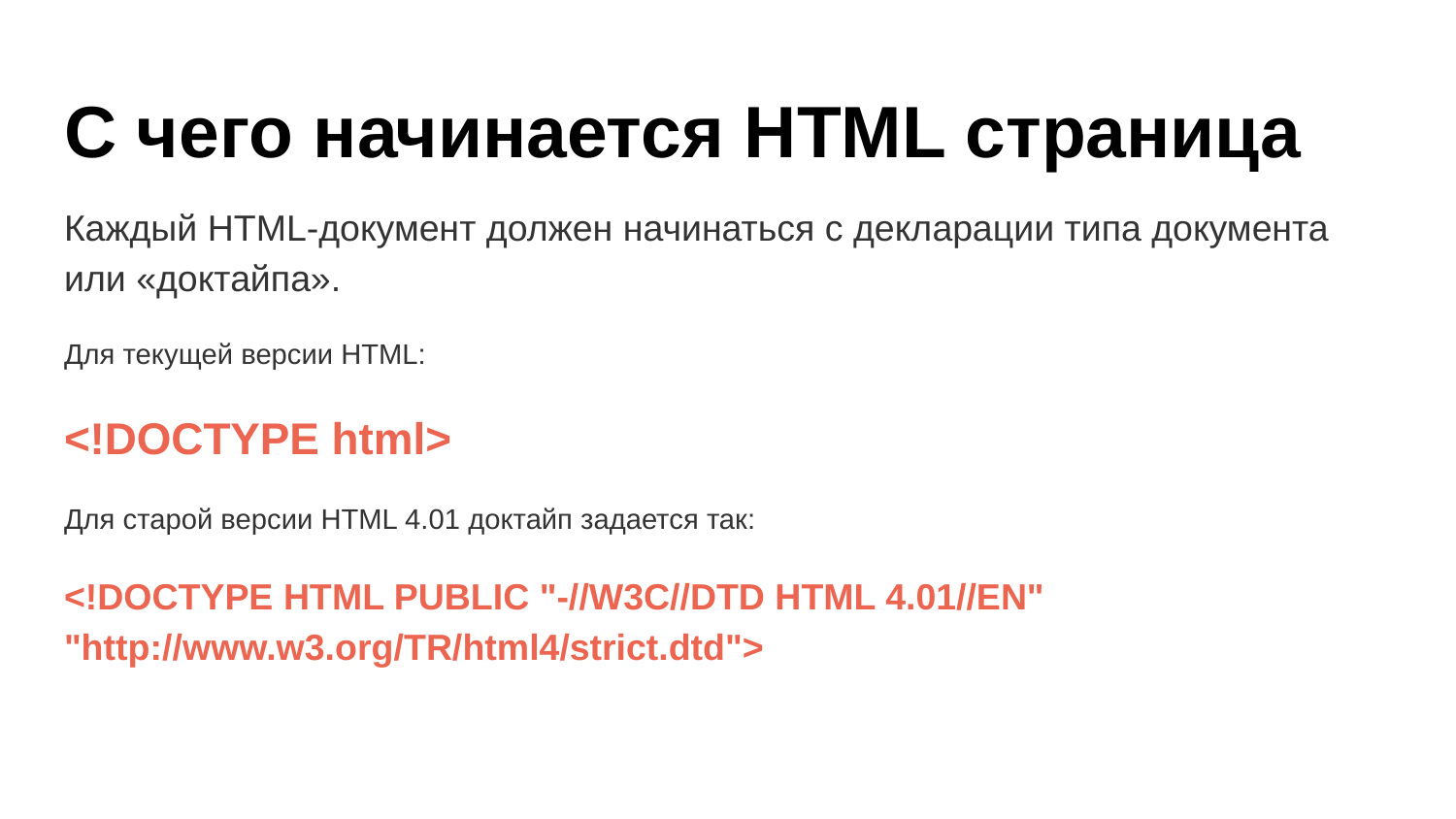

# С чего начинается HTML страница
Каждый HTML-документ должен начинаться с декларации типа документа или «доктайпа».
Для текущей версии HTML:
<!DOCTYPE html>
Для старой версии HTML 4.01 доктайп задается так:
<!DOCTYPE HTML PUBLIC "-//W3C//DTD HTML 4.01//EN" "http://www.w3.org/TR/html4/strict.dtd">